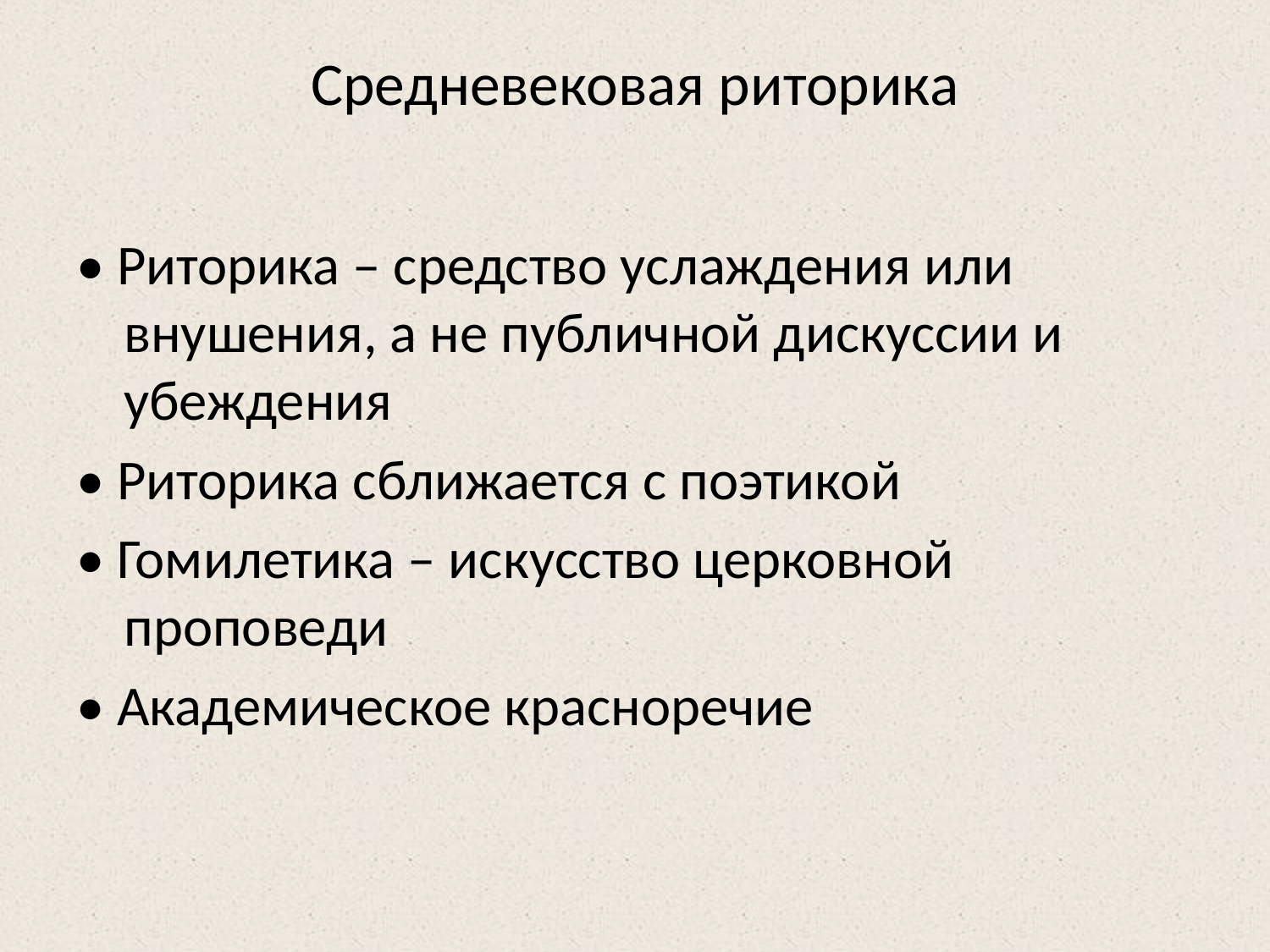

# Средневековая риторика
• Риторика – средство услаждения или внушения, а не публичной дискуссии и убеждения
• Риторика сближается с поэтикой
• Гомилетика – искусство церковной проповеди
• Академическое красноречие